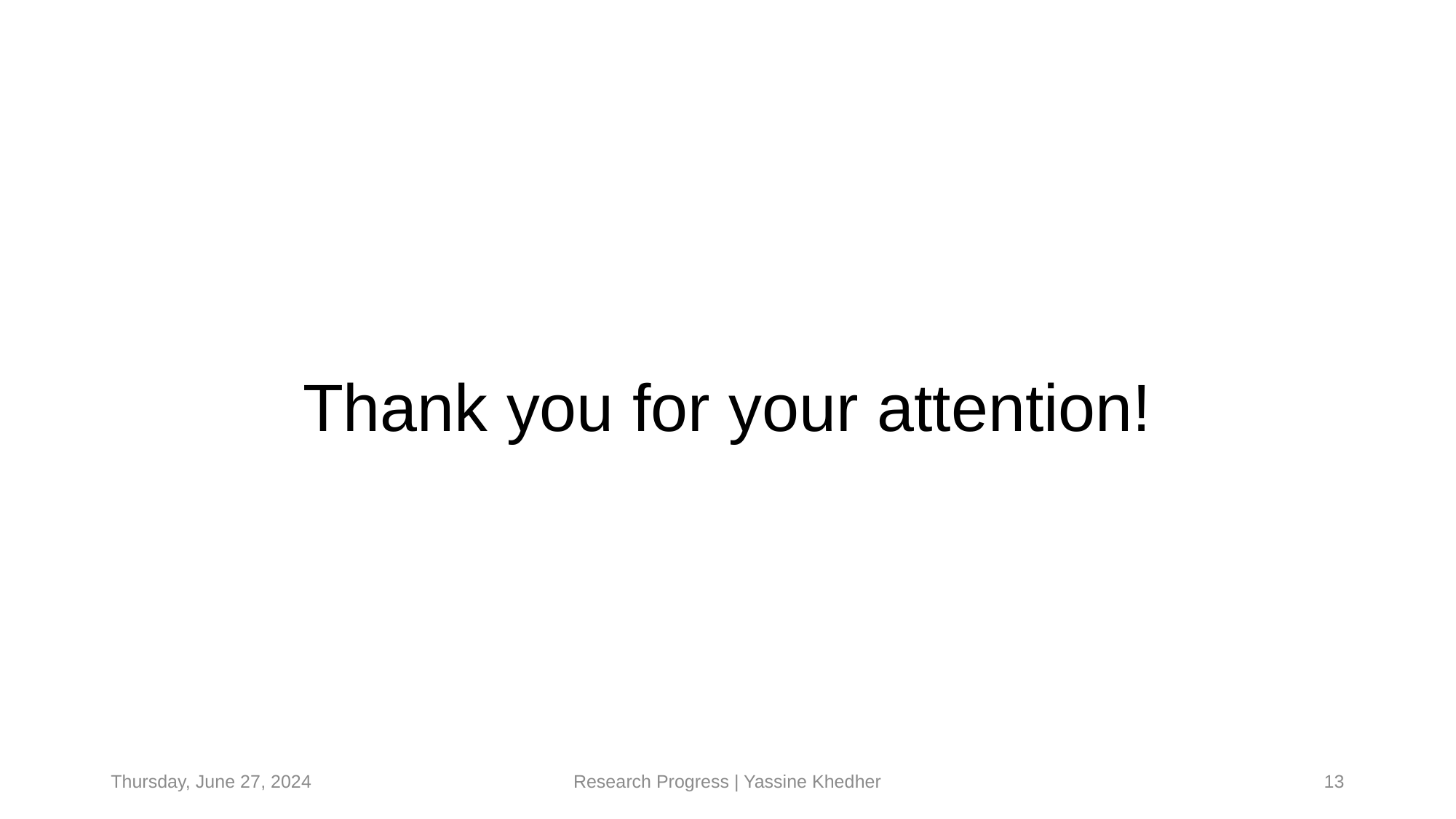

# Thank you for your attention!
Thursday, June 27, 2024
Research Progress | Yassine Khedher
13